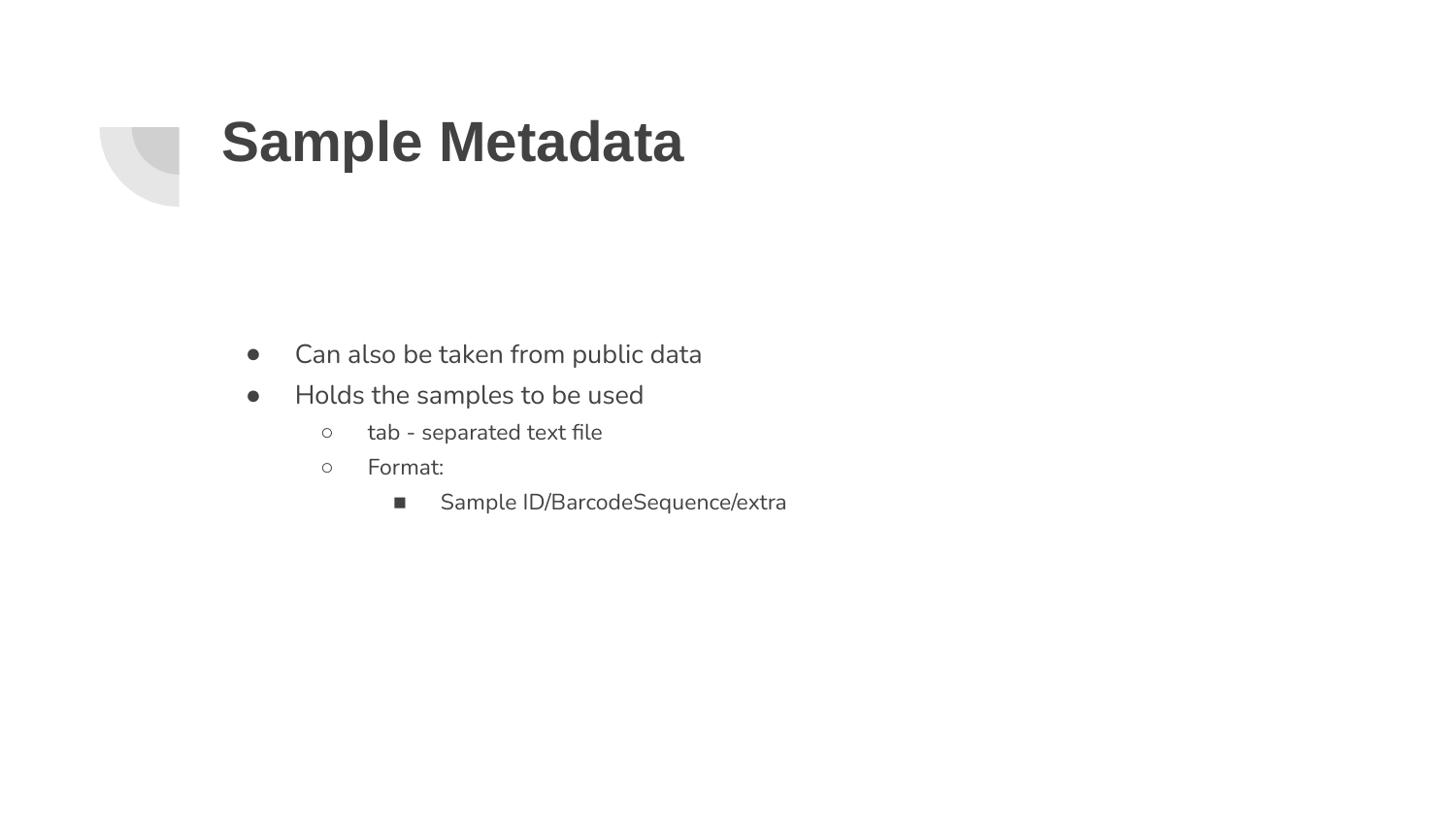

# Sample Metadata
Can also be taken from public data
Holds the samples to be used
tab - separated text file
Format:
Sample ID/BarcodeSequence/extra